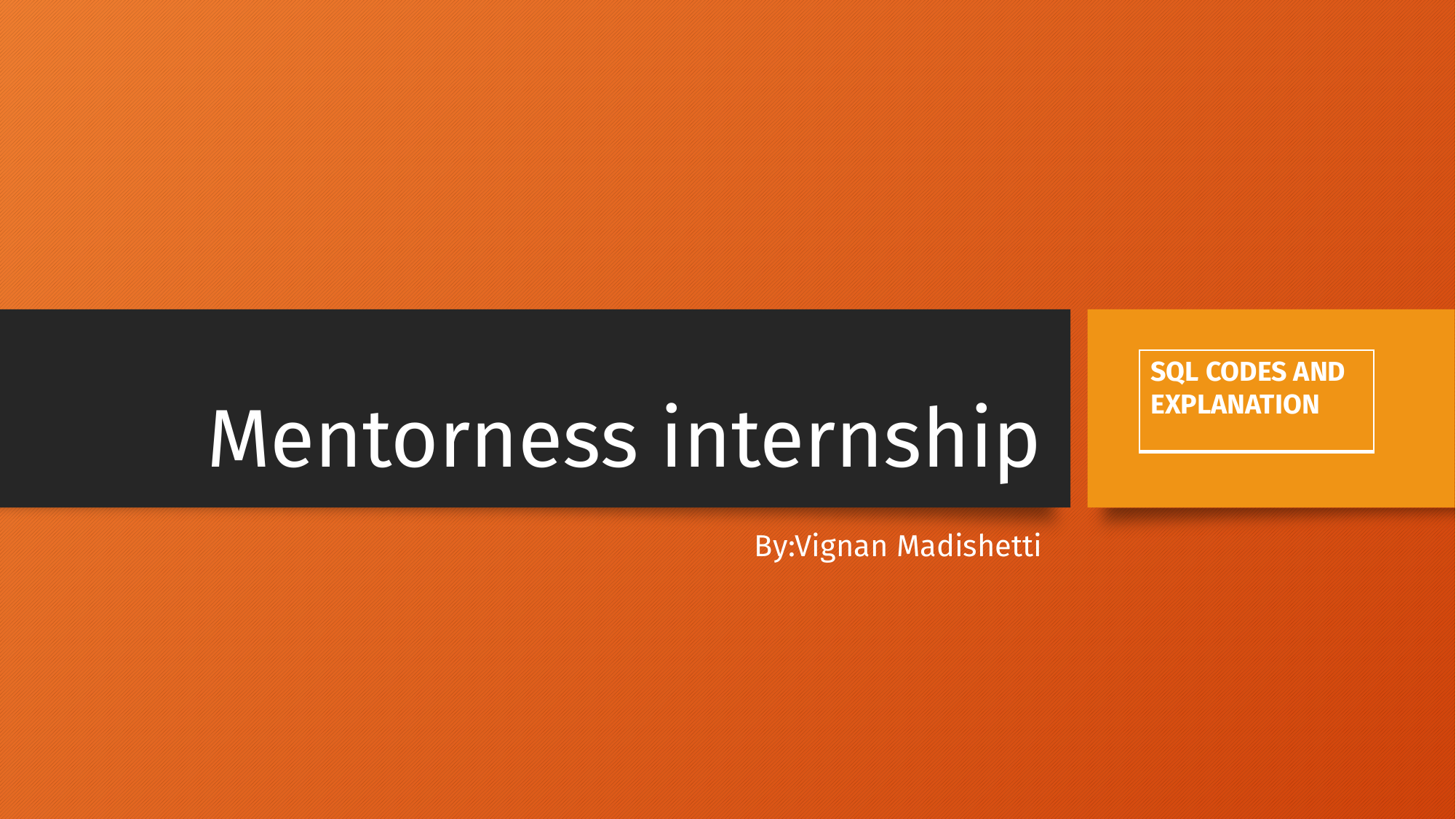

# Mentorness internship
| SQL CODES AND EXPLANATION |
| --- |
By:Vignan Madishetti